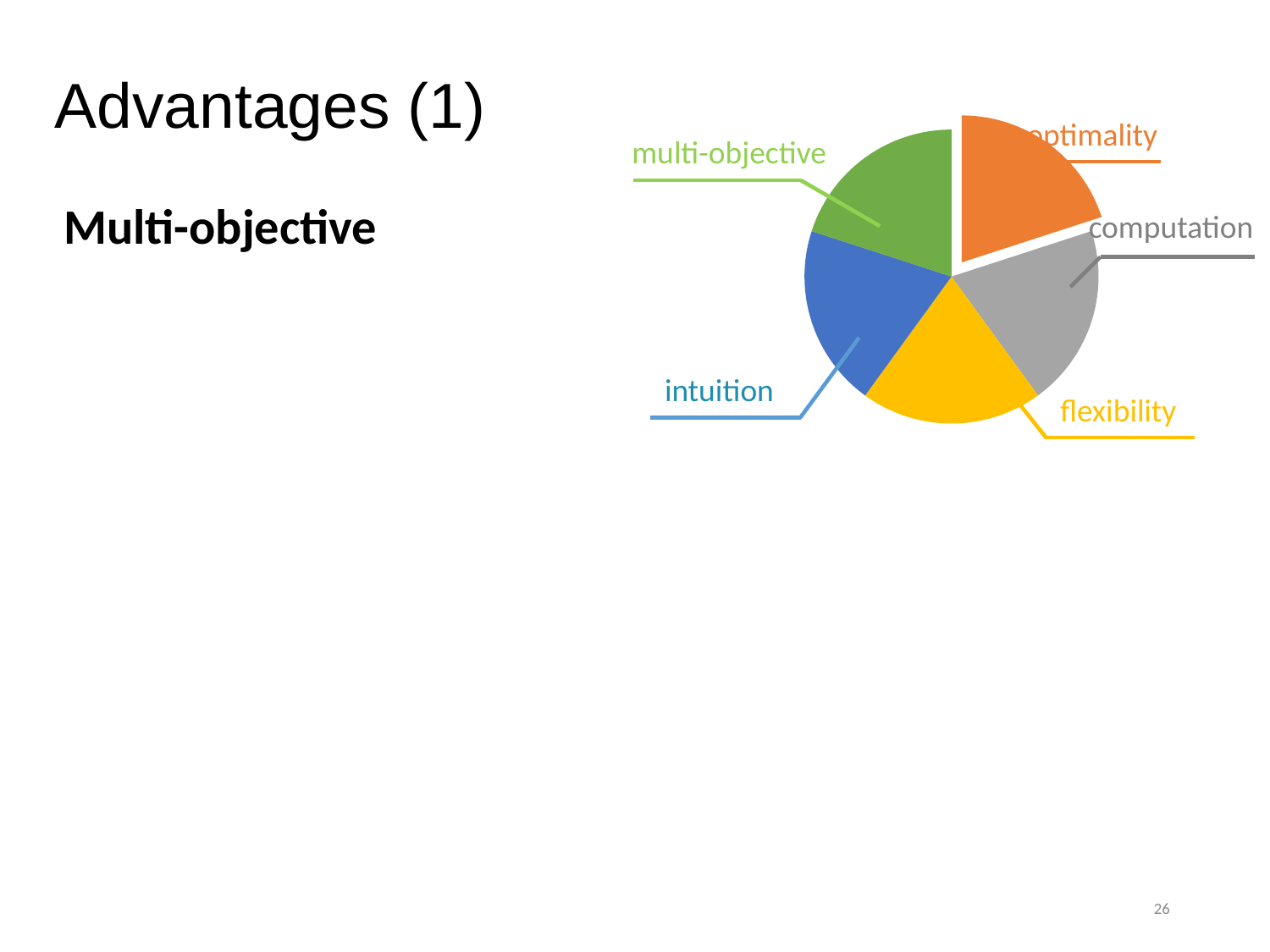

Advantages (1)

optimality
multi-objective
computation
intuition
flexibility
  Multi-objective
26